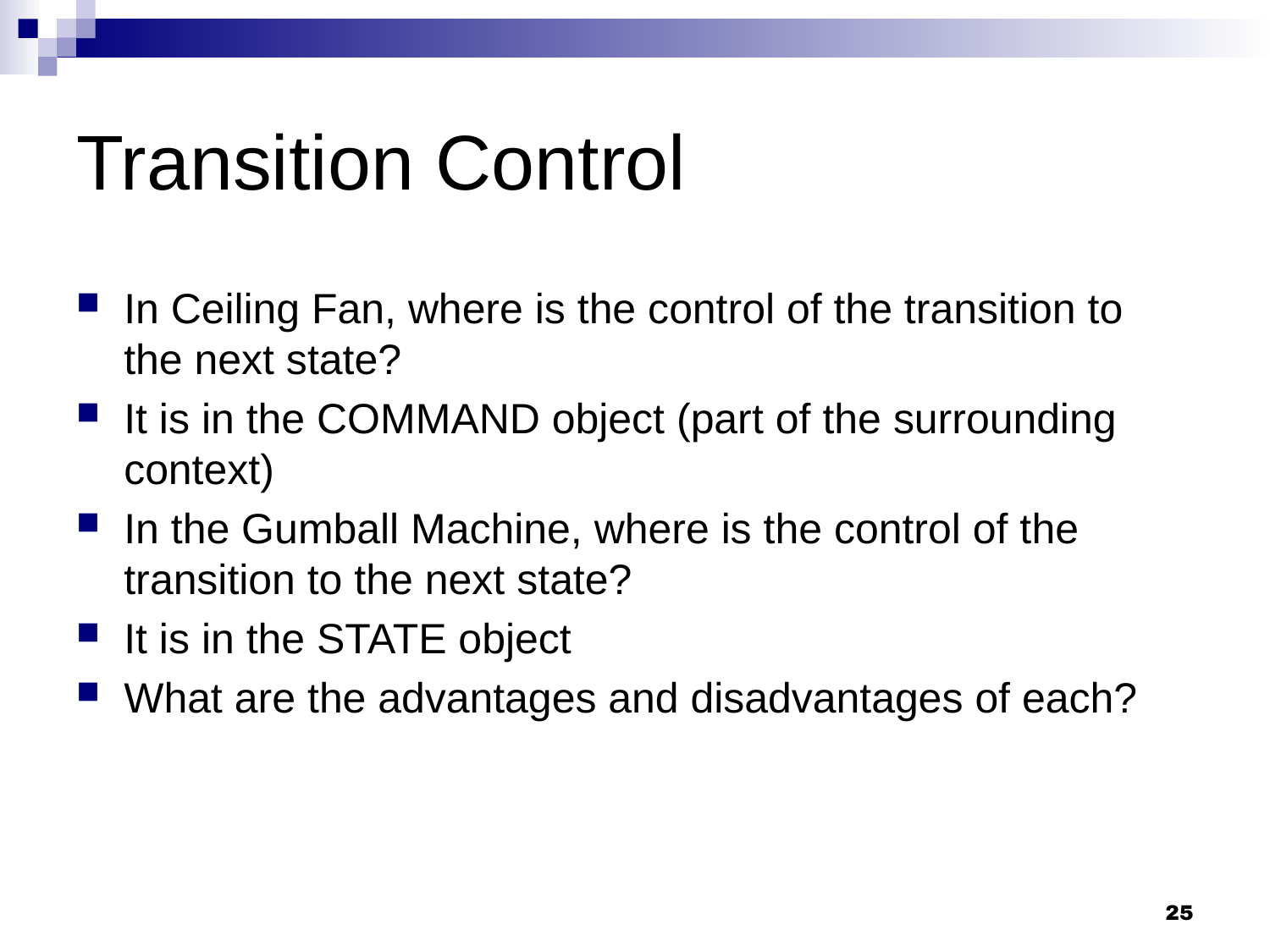

# Transition Control
In Ceiling Fan, where is the control of the transition to the next state?
It is in the COMMAND object (part of the surrounding context)
In the Gumball Machine, where is the control of the transition to the next state?
It is in the STATE object
What are the advantages and disadvantages of each?
25